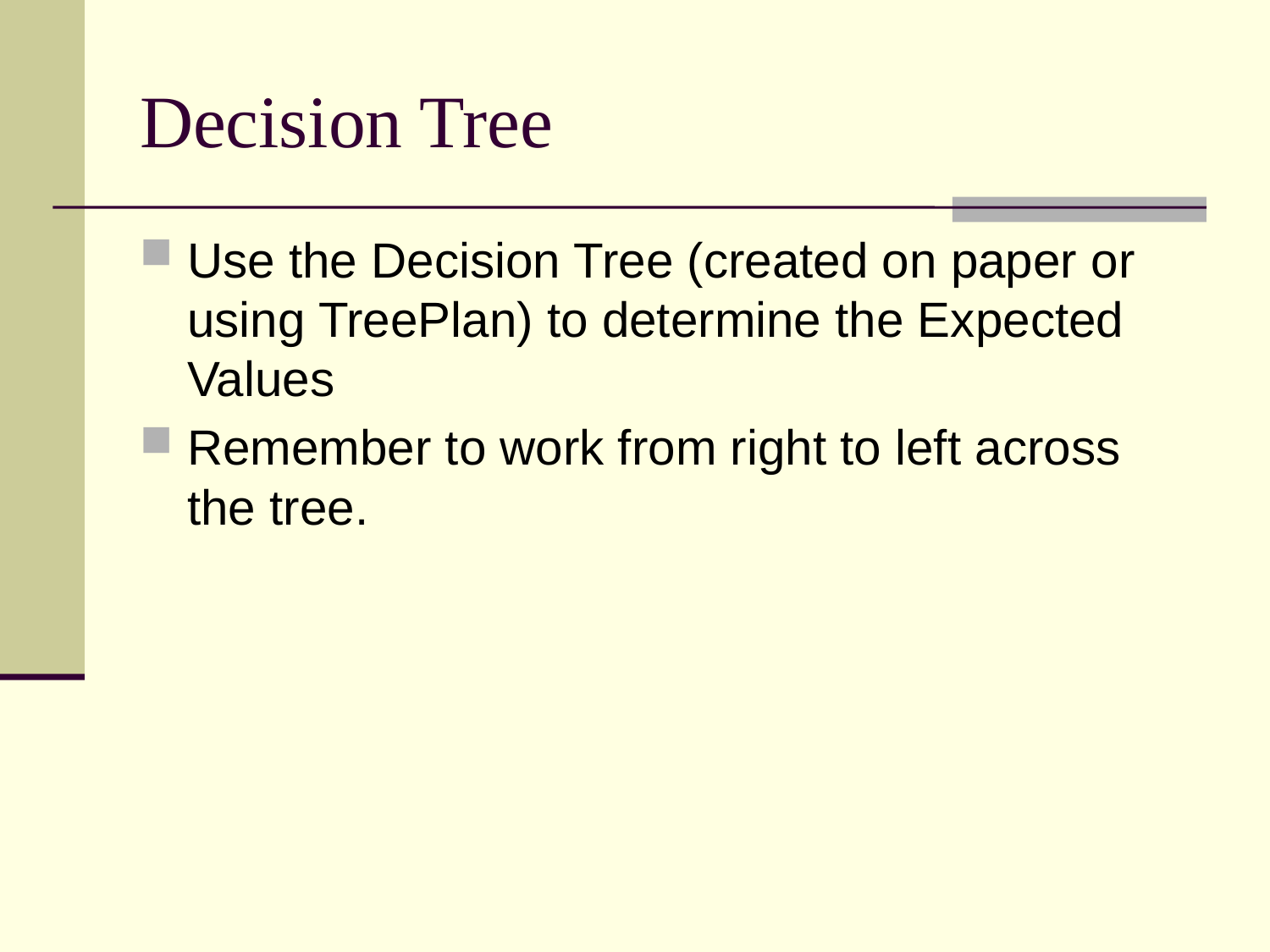

# Decision Tree
Use the Decision Tree (created on paper or using TreePlan) to determine the Expected Values
Remember to work from right to left across the tree.